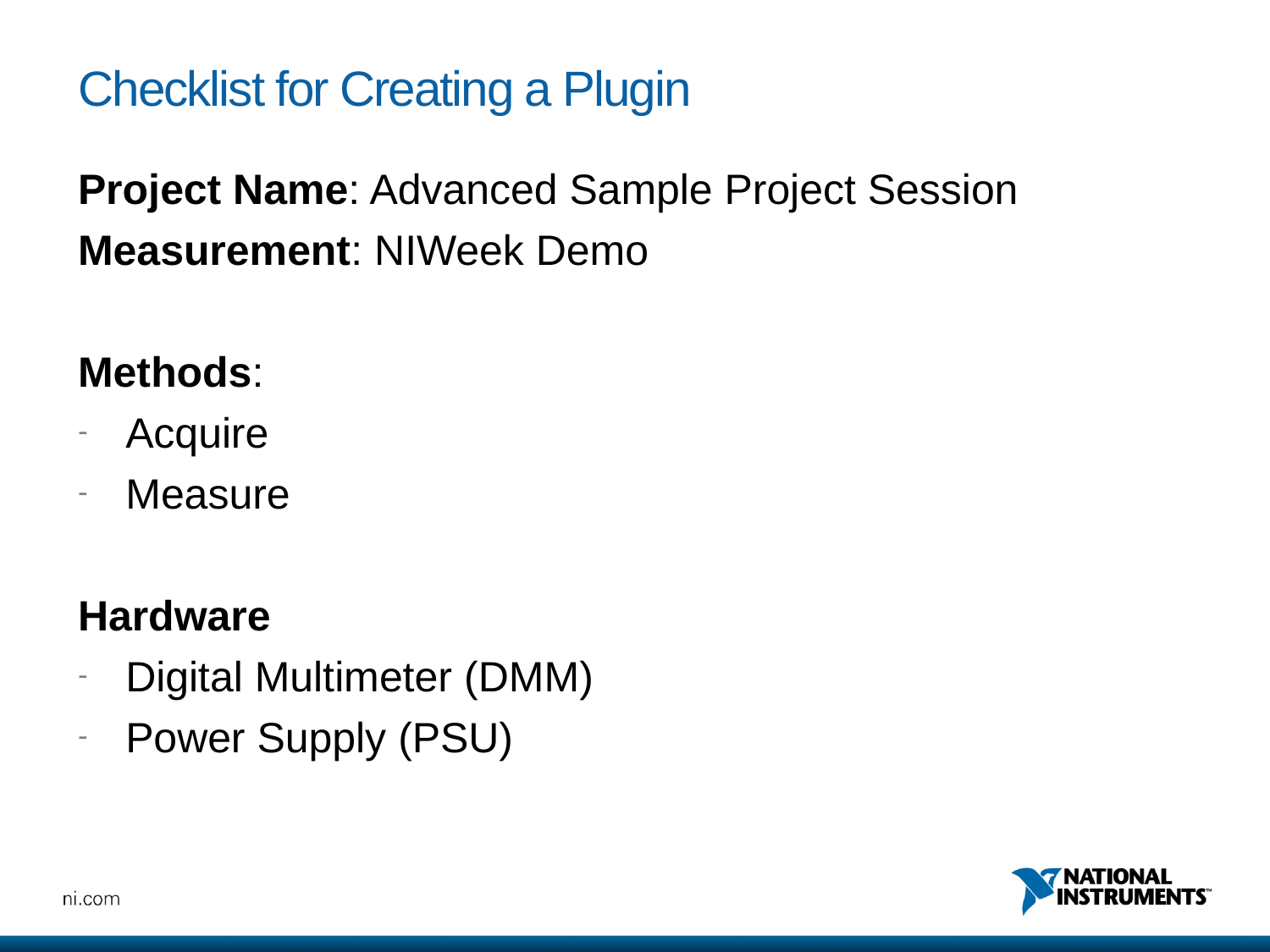

# Checklist for Creating a Plugin
Project Name: Advanced Sample Project Session
Measurement: NIWeek Demo

Methods:
Acquire
Measure

Hardware
Digital Multimeter (DMM)
Power Supply (PSU)